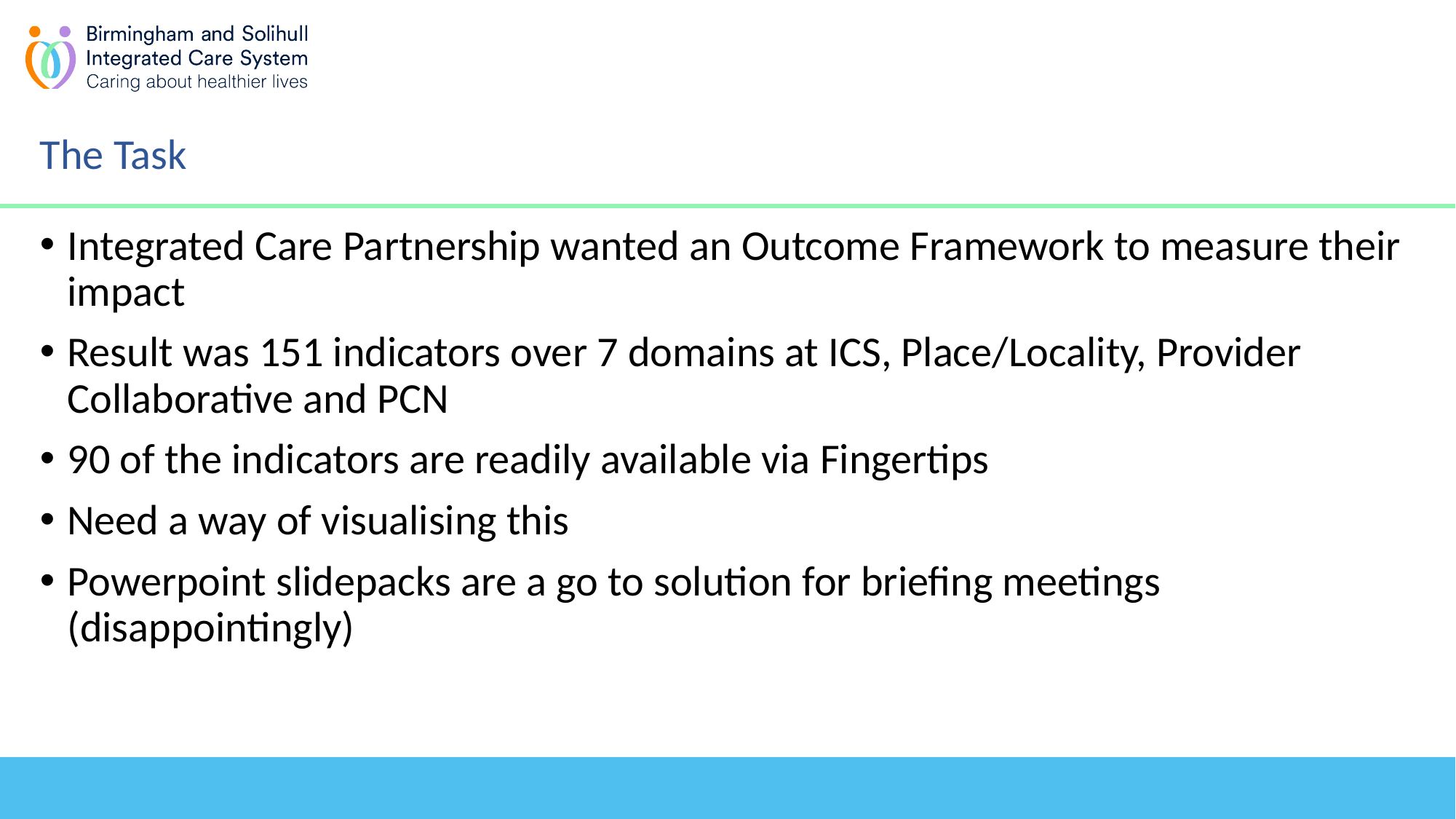

# The Task
Integrated Care Partnership wanted an Outcome Framework to measure their impact
Result was 151 indicators over 7 domains at ICS, Place/Locality, Provider Collaborative and PCN
90 of the indicators are readily available via Fingertips
Need a way of visualising this
Powerpoint slidepacks are a go to solution for briefing meetings (disappointingly)